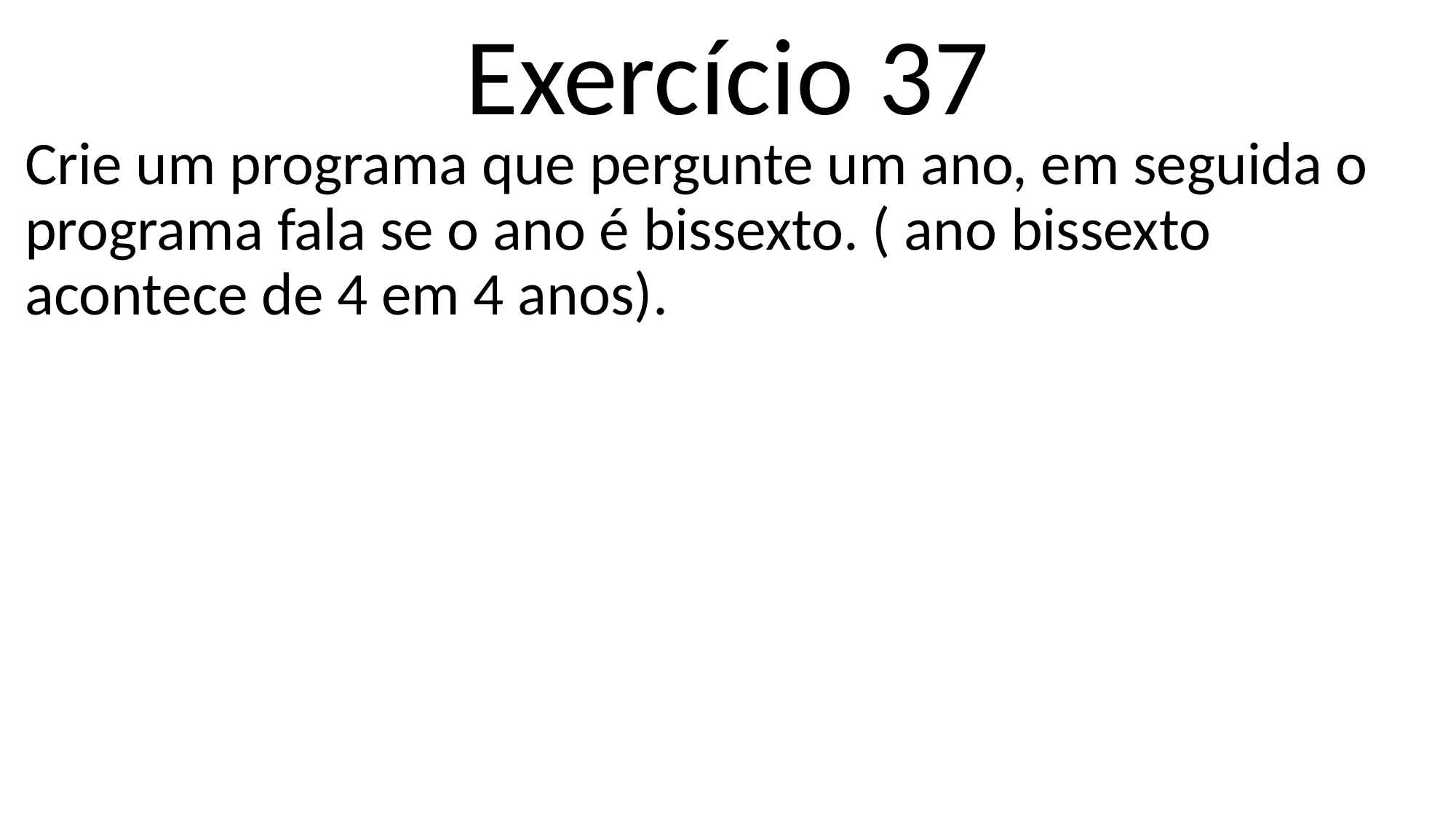

# Exercício 37
Crie um programa que pergunte um ano, em seguida o programa fala se o ano é bissexto. ( ano bissexto acontece de 4 em 4 anos).